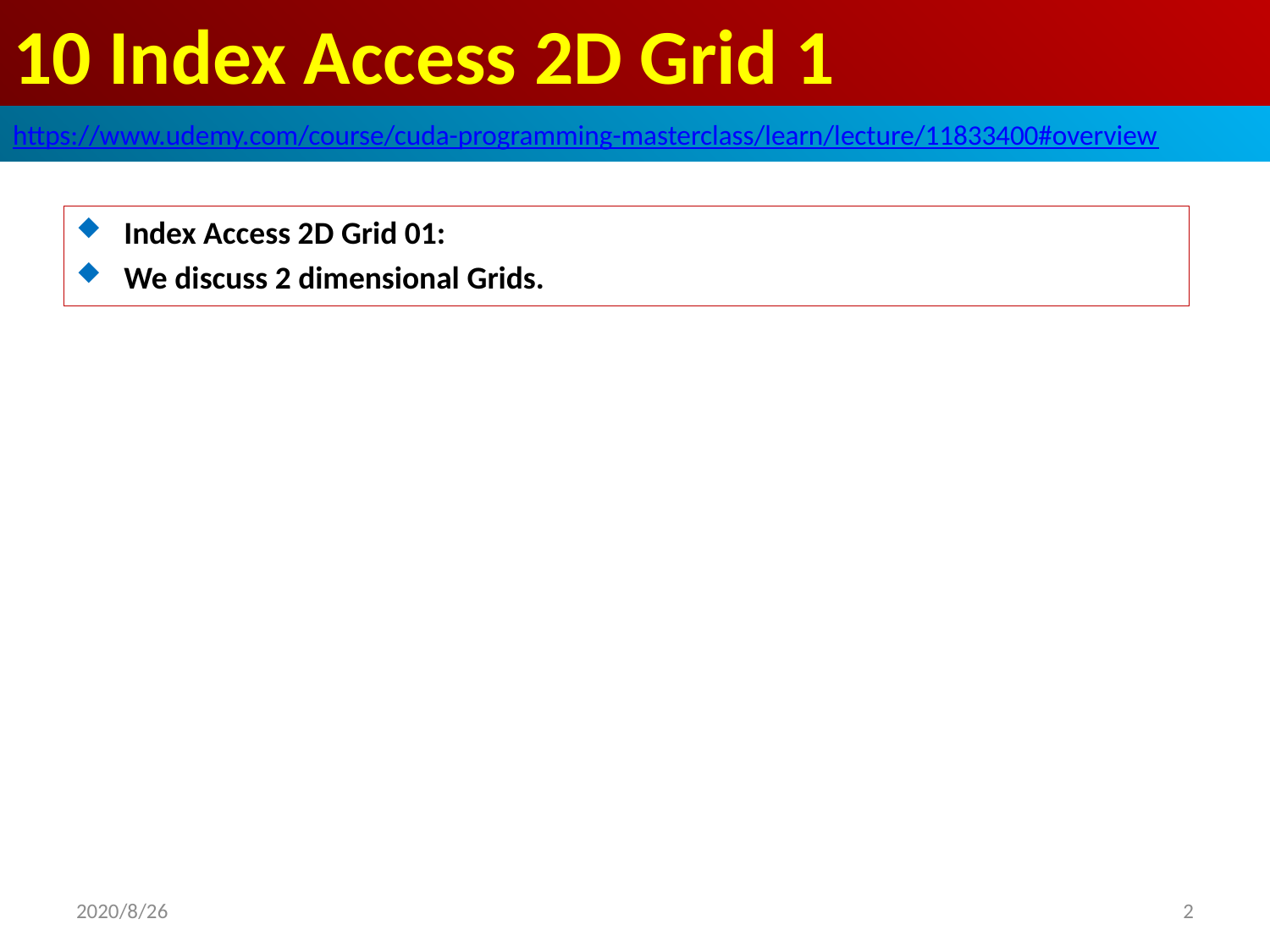

# 10 Index Access 2D Grid 1
https://www.udemy.com/course/cuda-programming-masterclass/learn/lecture/11833400#overview
Index Access 2D Grid 01:
We discuss 2 dimensional Grids.
2020/8/26
2